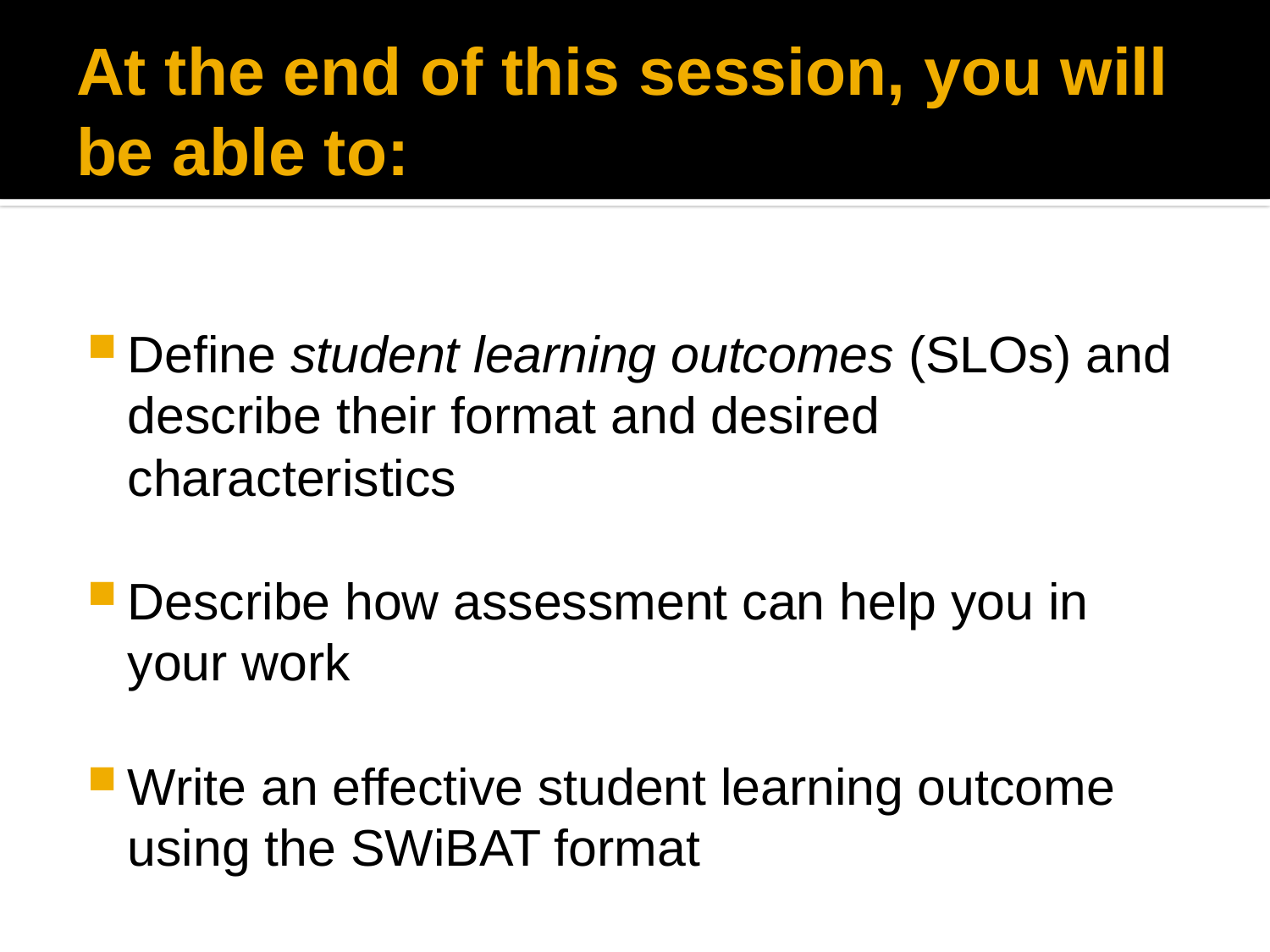

# At the end of this session, you will be able to:

Define student learning outcomes (SLOs) and describe their format and desired characteristics

Describe how assessment can help you in your work

Write an effective student learning outcome using the SWiBAT format